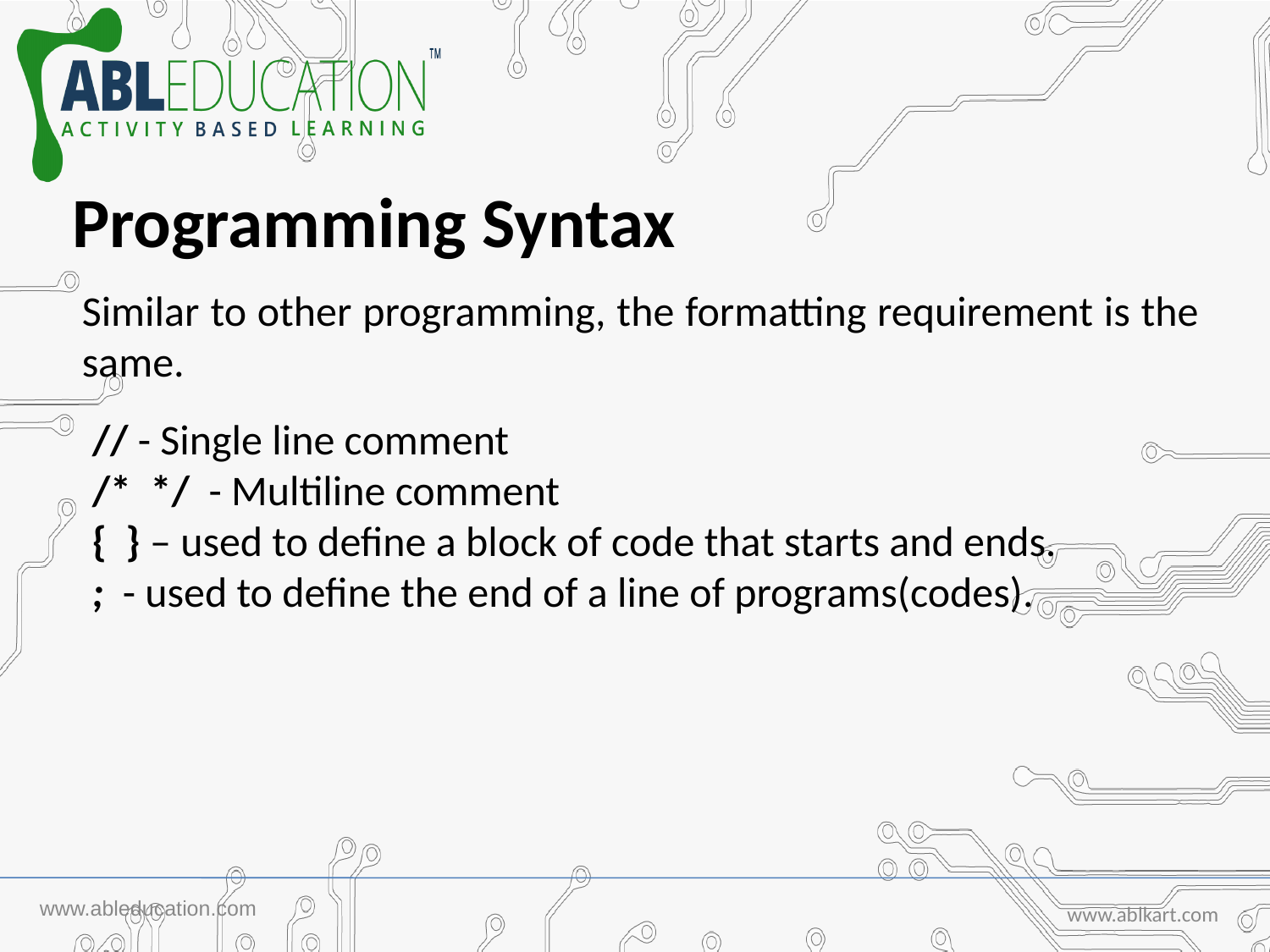

Programming Syntax
Similar to other programming, the formatting requirement is the same.
// - Single line comment
/*  */  - Multiline comment
{  } – used to define a block of code that starts and ends.
;  - used to define the end of a line of programs(codes).
www.ableducation.com
www.ablkart.com